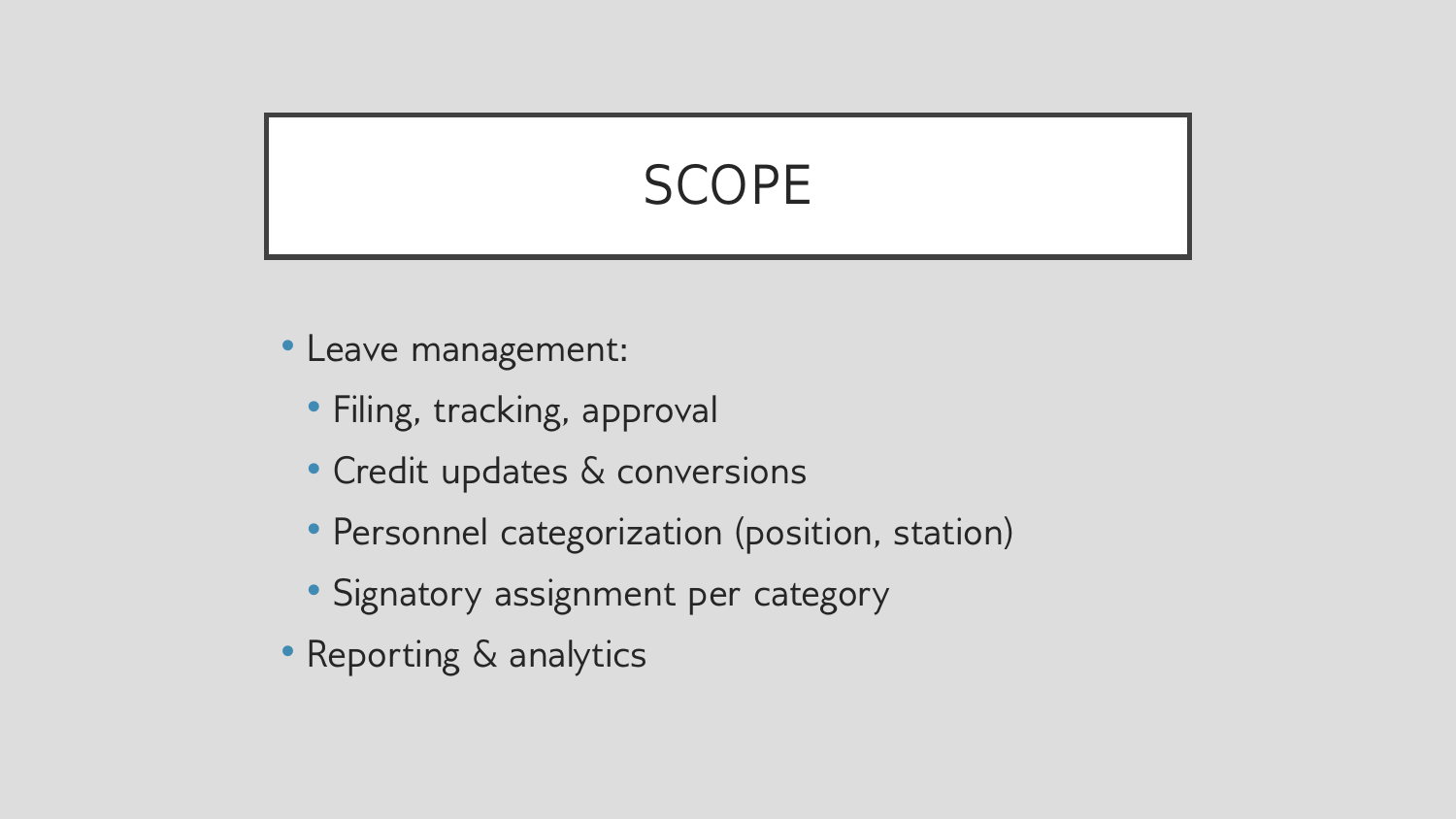

# Scope
Leave management:
Filing, tracking, approval
Credit updates & conversions
Personnel categorization (position, station)
Signatory assignment per category
Reporting & analytics